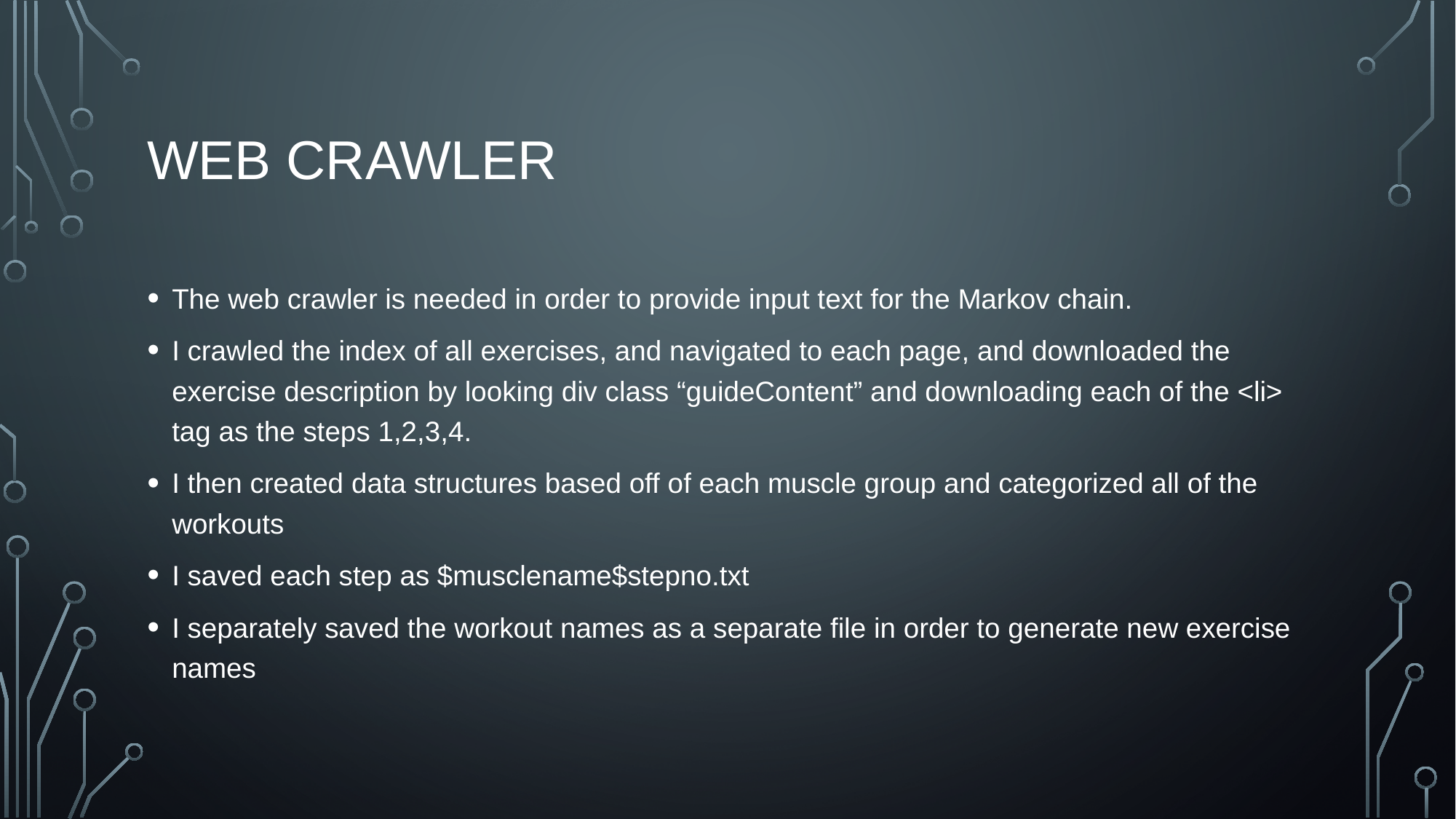

# Web crawler
The web crawler is needed in order to provide input text for the Markov chain.
I crawled the index of all exercises, and navigated to each page, and downloaded the exercise description by looking div class “guideContent” and downloading each of the <li> tag as the steps 1,2,3,4.
I then created data structures based off of each muscle group and categorized all of the workouts
I saved each step as $musclename$stepno.txt
I separately saved the workout names as a separate file in order to generate new exercise names